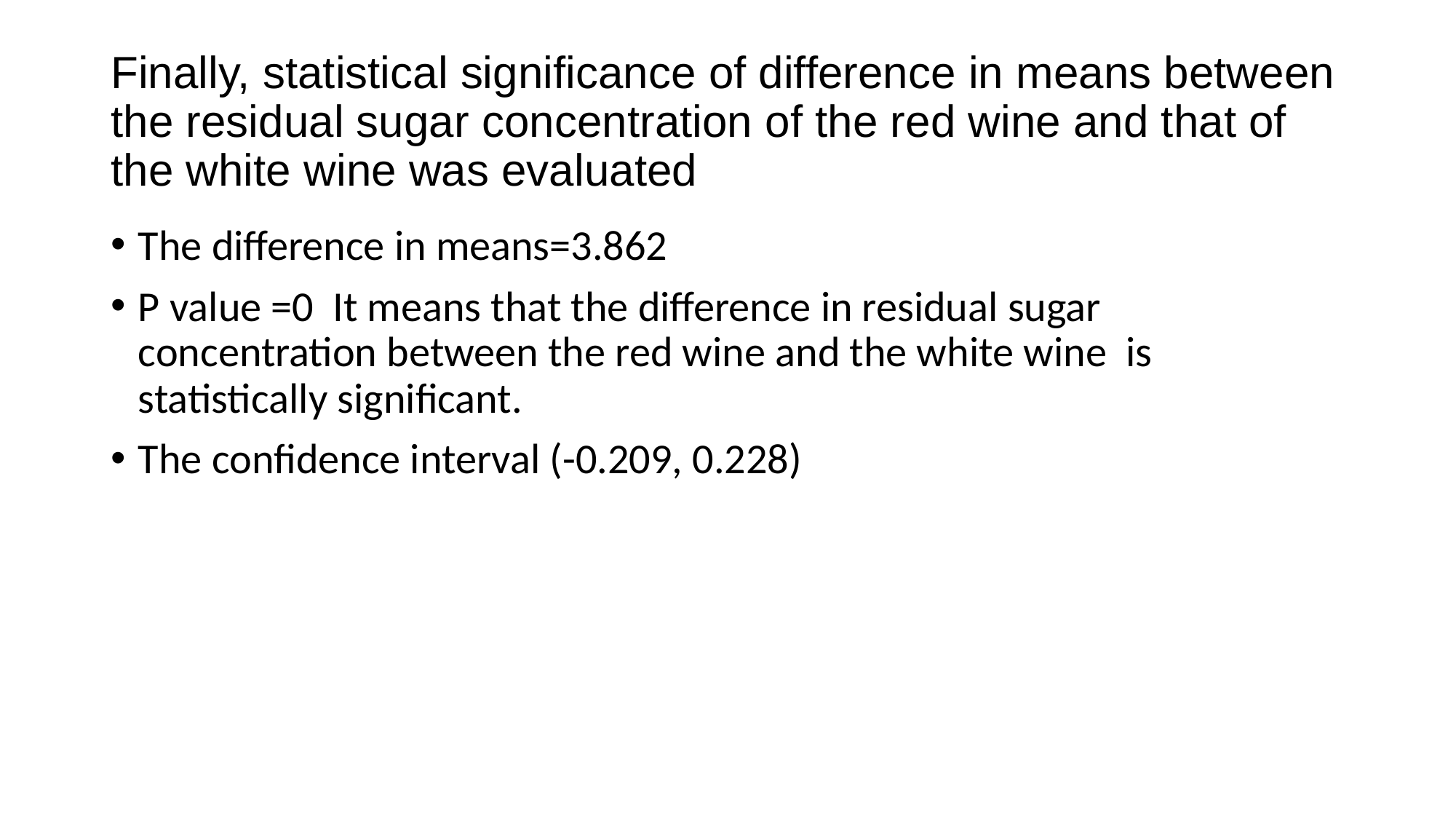

# Finally, statistical significance of difference in means between the residual sugar concentration of the red wine and that of the white wine was evaluated
The difference in means=3.862
P value =0  It means that the difference in residual sugar concentration between the red wine and the white wine  is statistically significant.
The confidence interval (-0.209, 0.228)